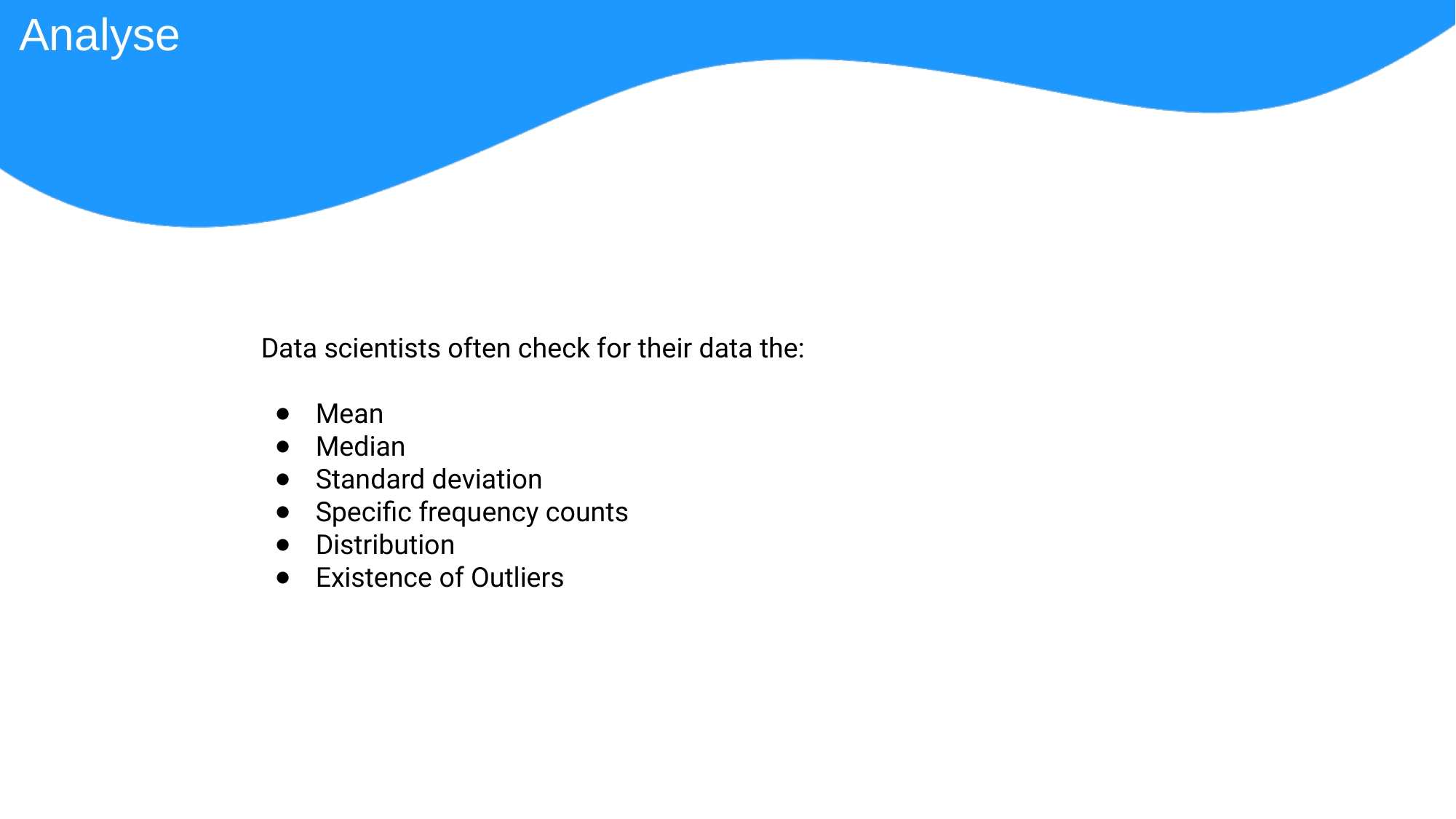

Analyse
Data scientists often check for their data the:

Mean
Median
Standard deviation
Specific frequency counts
Distribution
Existence of Outliers